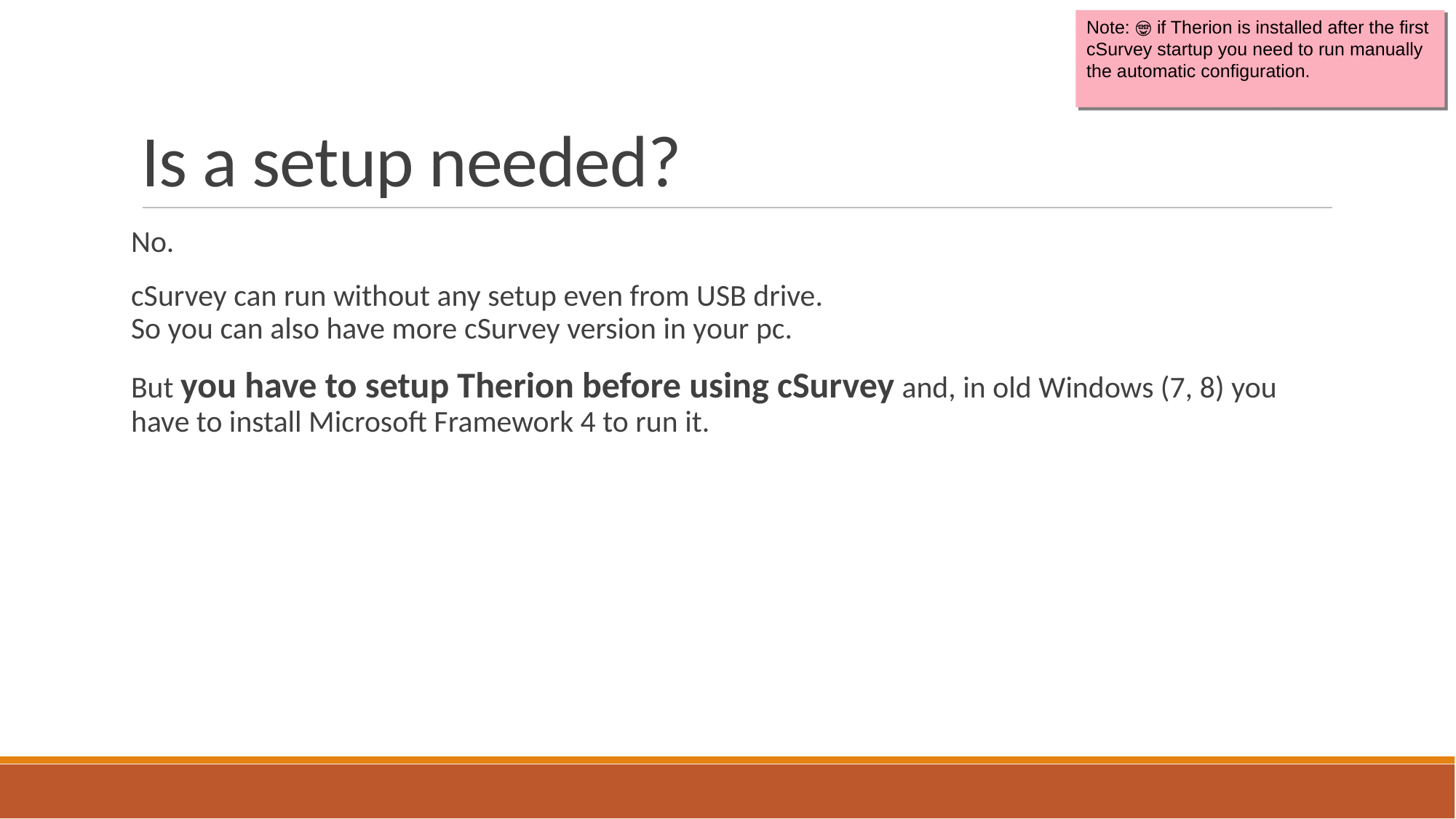

Note: 🤓 if Therion is installed after the first cSurvey startup you need to run manually the automatic configuration.
Is a setup needed?
No.
cSurvey can run without any setup even from USB drive.
So you can also have more cSurvey version in your pc.
But you have to setup Therion before using cSurvey and, in old Windows (7, 8) you have to install Microsoft Framework 4 to run it.